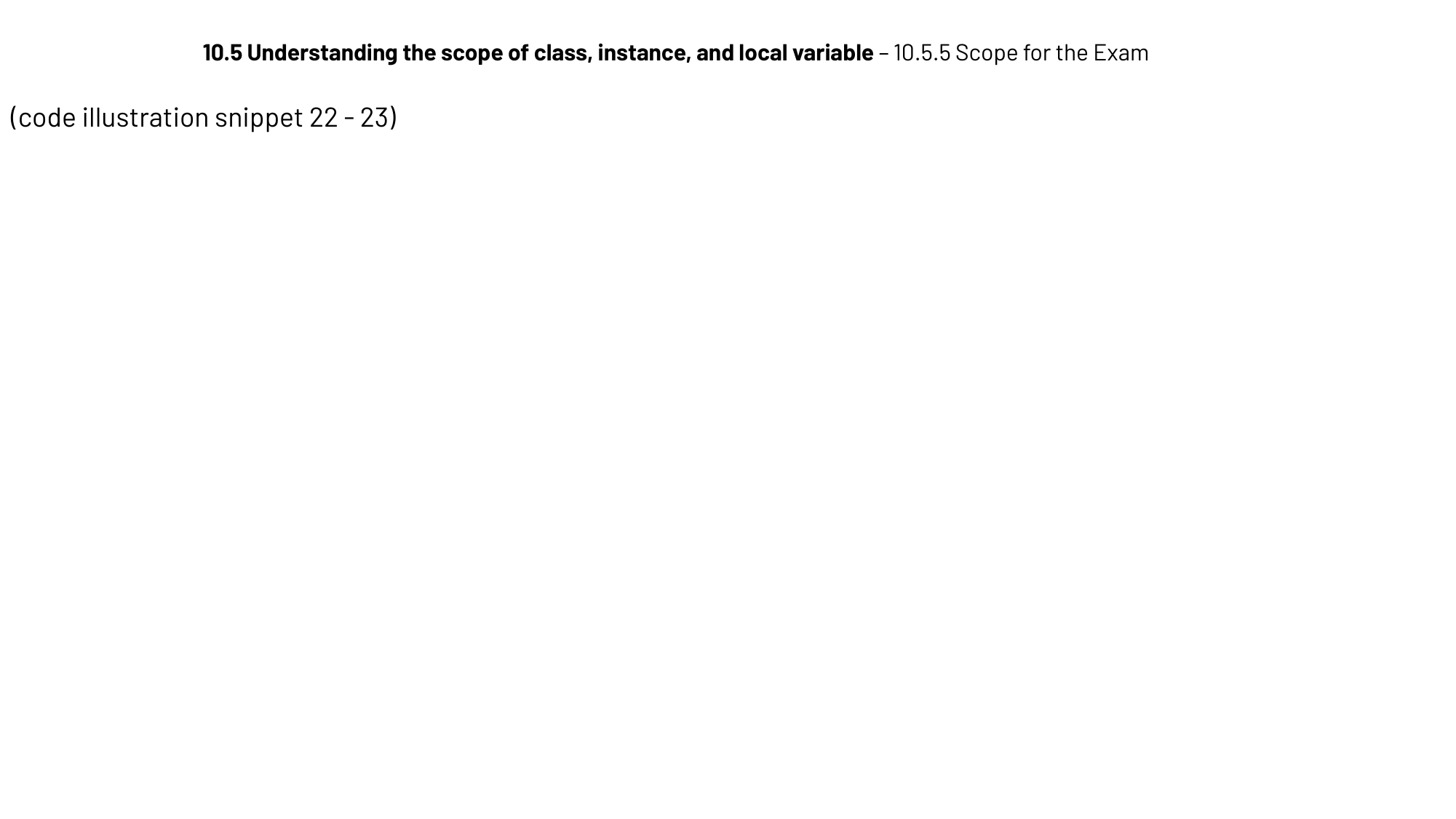

10.5 Understanding the scope of class, instance, and local variable – 10.5.5 Scope for the Exam
(code illustration snippet 22 - 23)